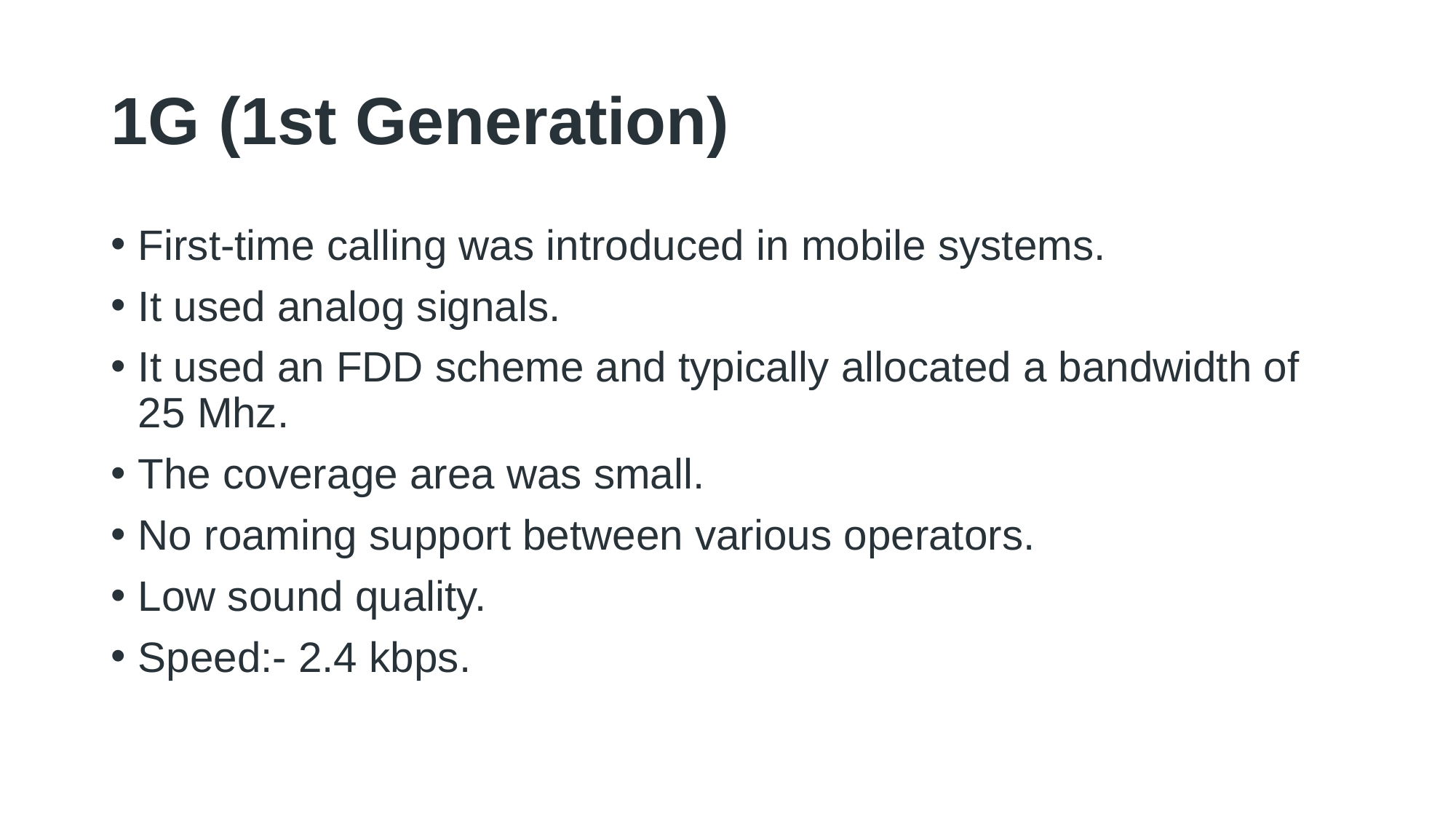

# 1G (1st Generation)
First-time calling was introduced in mobile systems.
It used analog signals.
It used an FDD scheme and typically allocated a bandwidth of 25 Mhz.
The coverage area was small.
No roaming support between various operators.
Low sound quality.
Speed:- 2.4 kbps.